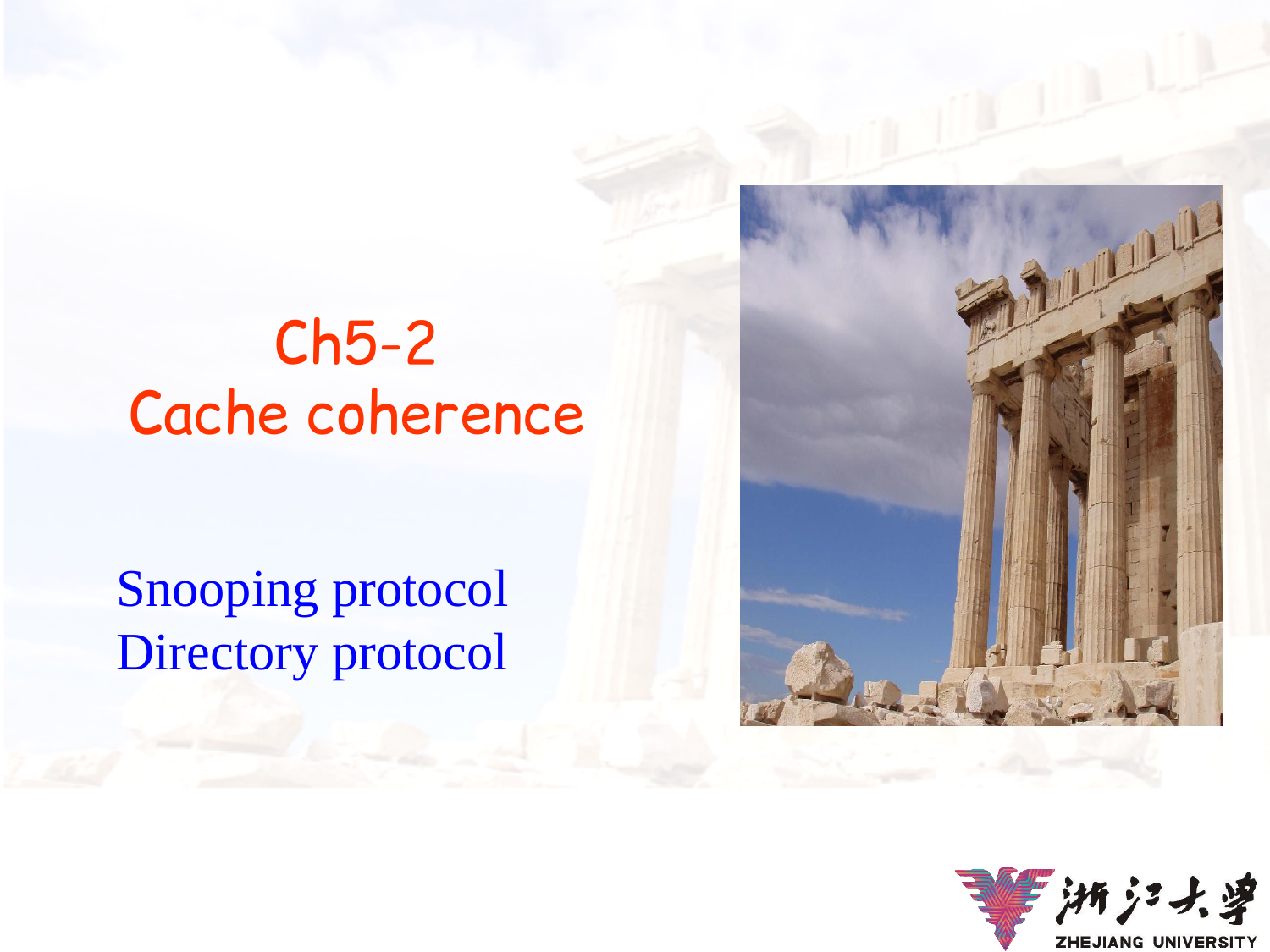

# Ch5-2 Cache coherence
Snooping protocol
Directory protocol